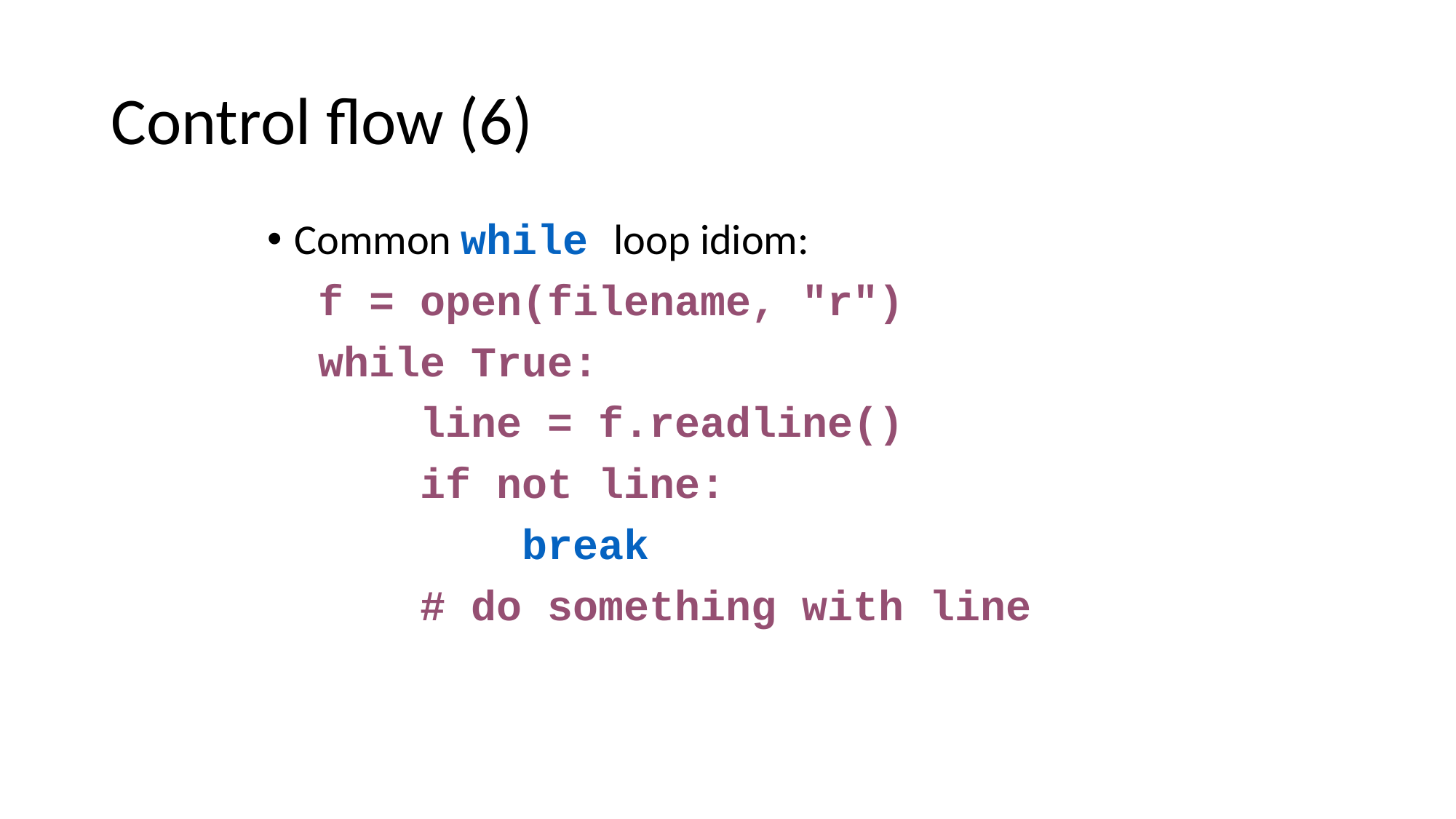

# Control flow (6)
Common while loop idiom:
  f = open(filename, "r")
  while True:
      line = f.readline()
      if not line:
          break
      # do something with line